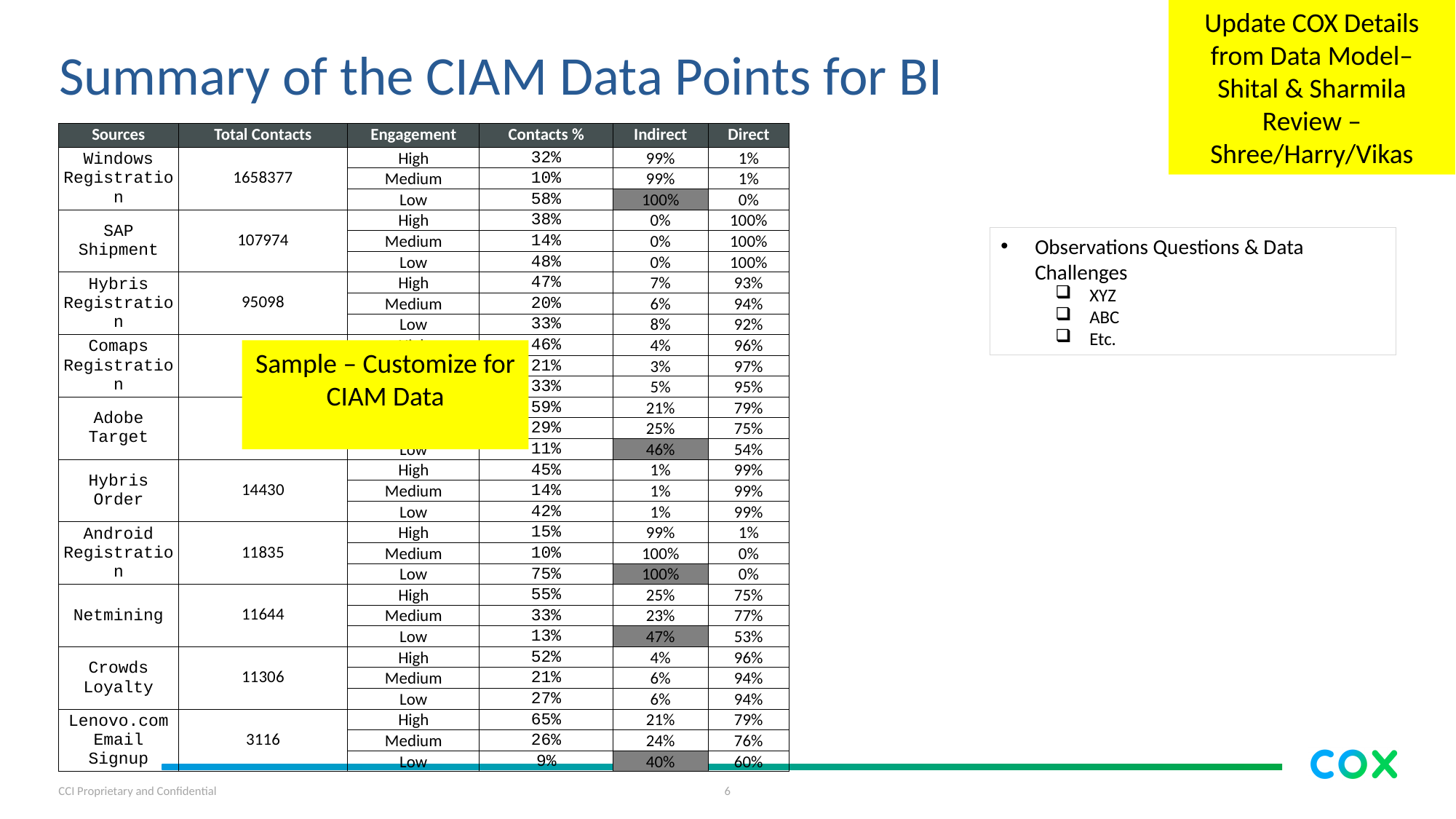

Update COX Details from Data Model– Shital & Sharmila
Review – Shree/Harry/Vikas
# Summary of the CIAM Data Points for BI
| Sources | Total Contacts | Engagement | Contacts % | Indirect | Direct |
| --- | --- | --- | --- | --- | --- |
| Windows Registration | 1658377 | High | 32% | 99% | 1% |
|  |  | Medium | 10% | 99% | 1% |
|  |  | Low | 58% | 100% | 0% |
| SAP Shipment | 107974 | High | 38% | 0% | 100% |
|  |  | Medium | 14% | 0% | 100% |
|  |  | Low | 48% | 0% | 100% |
| Hybris Registration | 95098 | High | 47% | 7% | 93% |
|  |  | Medium | 20% | 6% | 94% |
|  |  | Low | 33% | 8% | 92% |
| Comaps Registration | 25157 | High | 46% | 4% | 96% |
|  |  | Medium | 21% | 3% | 97% |
|  |  | Low | 33% | 5% | 95% |
| Adobe Target | 16351 | High | 59% | 21% | 79% |
|  |  | Medium | 29% | 25% | 75% |
|  |  | Low | 11% | 46% | 54% |
| Hybris Order | 14430 | High | 45% | 1% | 99% |
|  |  | Medium | 14% | 1% | 99% |
|  |  | Low | 42% | 1% | 99% |
| Android Registration | 11835 | High | 15% | 99% | 1% |
|  |  | Medium | 10% | 100% | 0% |
|  |  | Low | 75% | 100% | 0% |
| Netmining | 11644 | High | 55% | 25% | 75% |
|  |  | Medium | 33% | 23% | 77% |
|  |  | Low | 13% | 47% | 53% |
| Crowds Loyalty | 11306 | High | 52% | 4% | 96% |
|  |  | Medium | 21% | 6% | 94% |
|  |  | Low | 27% | 6% | 94% |
| Lenovo.com Email Signup | 3116 | High | 65% | 21% | 79% |
|  |  | Medium | 26% | 24% | 76% |
|  |  | Low | 9% | 40% | 60% |
Observations Questions & Data Challenges
XYZ
ABC
Etc.
Sample – Customize for CIAM Data

CCI Proprietary and Confidential